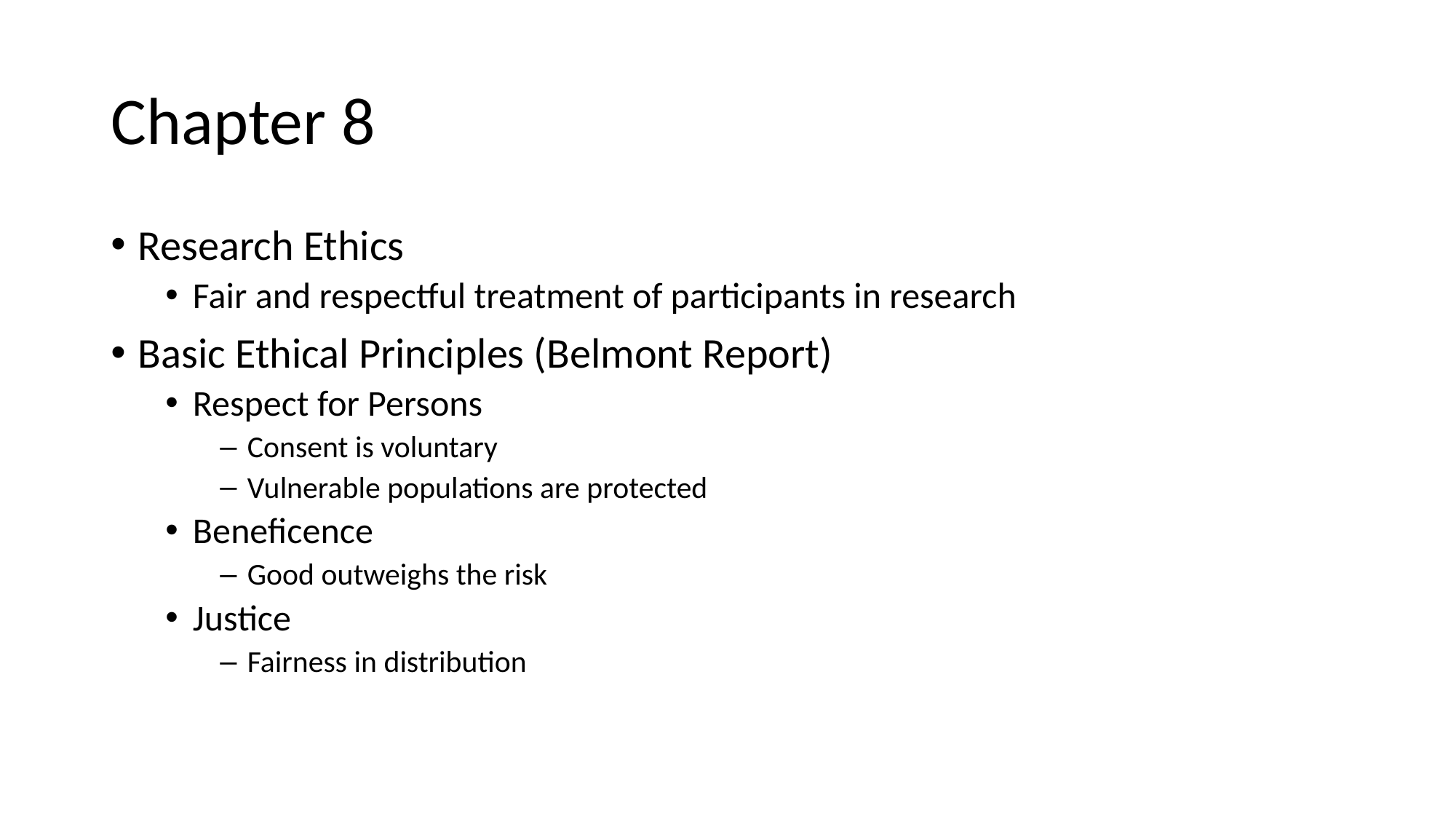

# Chapter 8
Research Ethics
Fair and respectful treatment of participants in research
Basic Ethical Principles (Belmont Report)
Respect for Persons
Consent is voluntary
Vulnerable populations are protected
Beneficence
Good outweighs the risk
Justice
Fairness in distribution